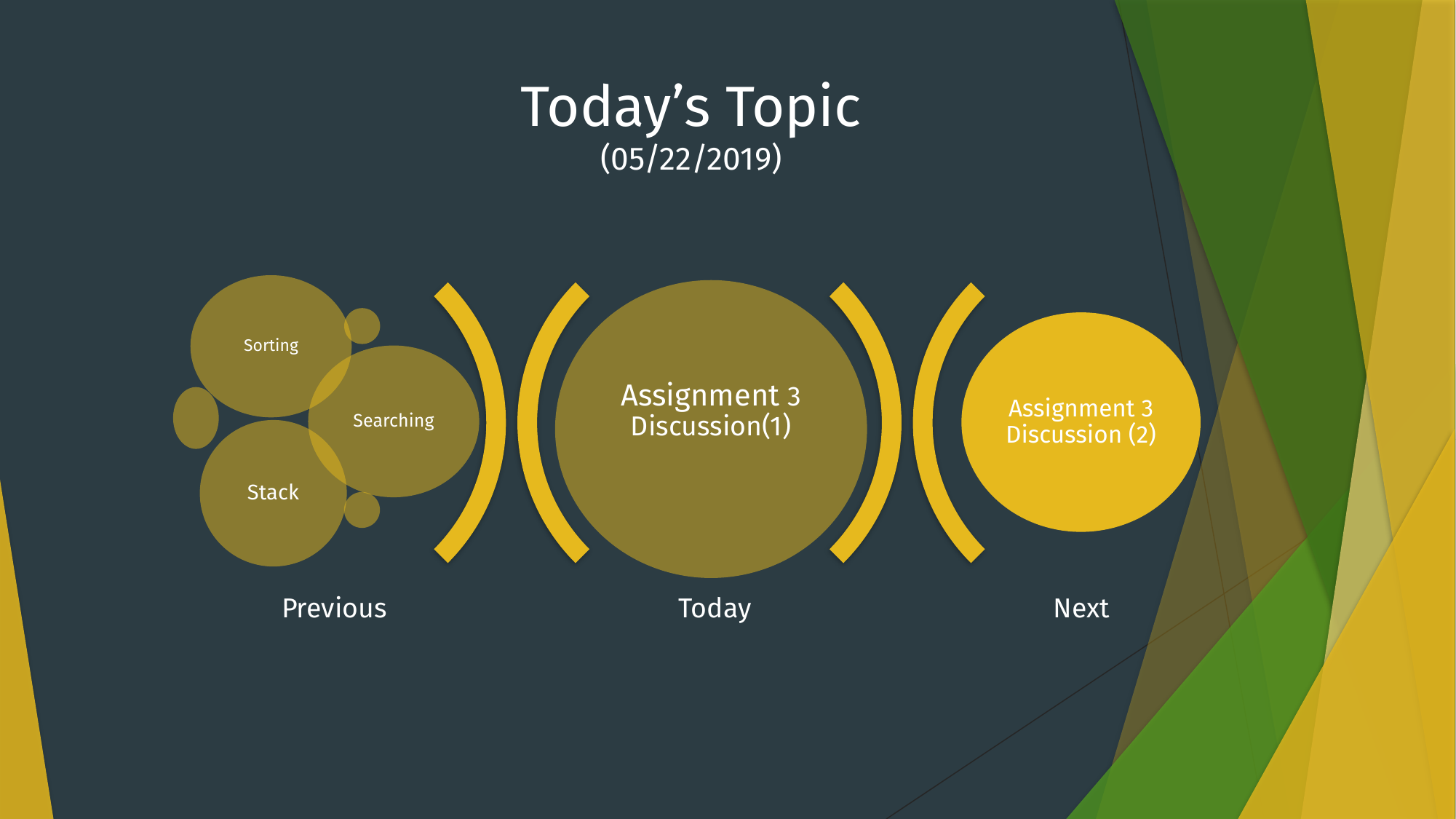

Today’s Topic
(05/22/2019)
Today
Next
Assignment 3 Discussion(1)

Sorting
Searching
Stack
Assignment 3 Discussion (2)
Previous